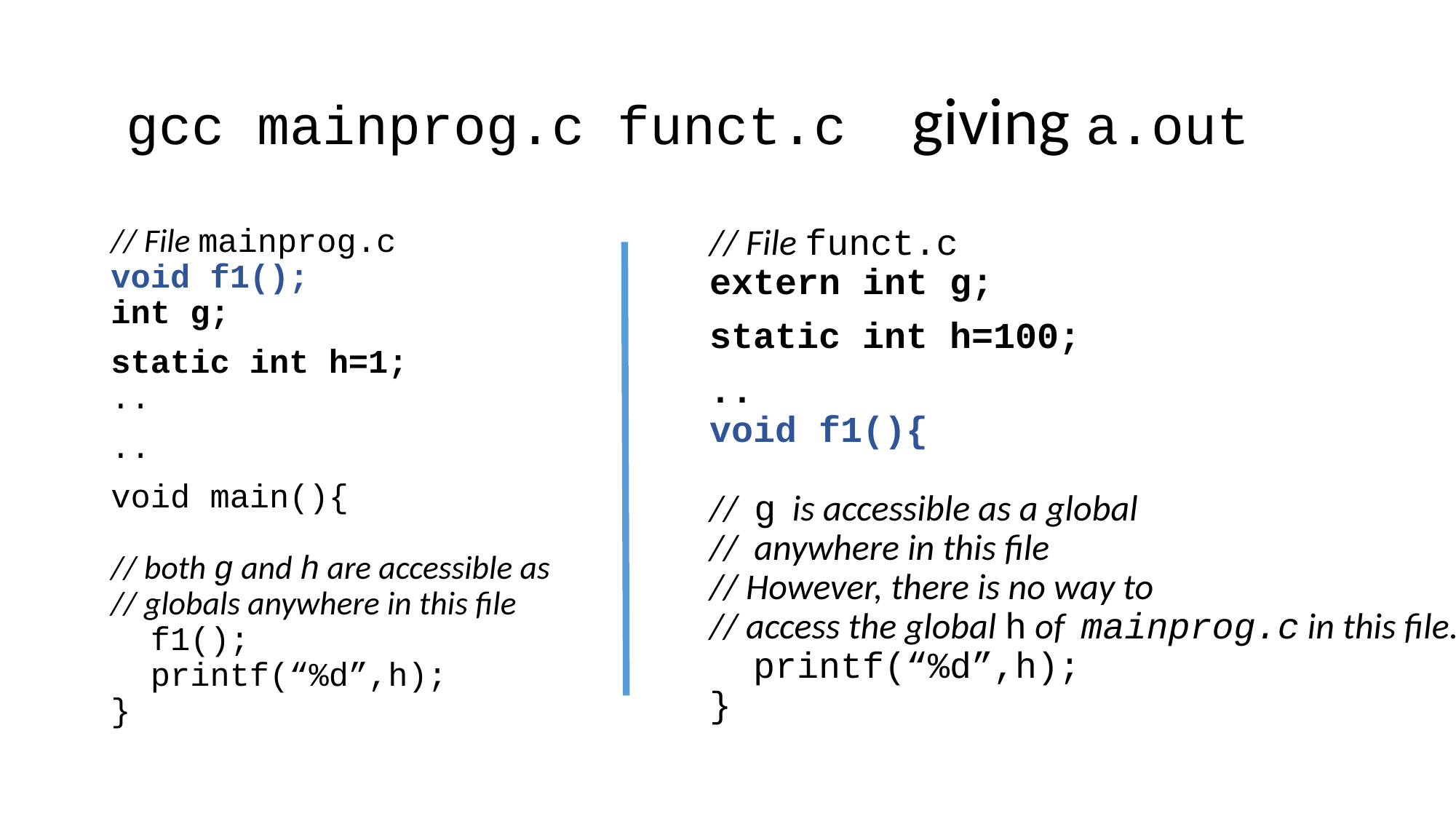

# gcc mainprog.c funct.c  giving a.out
// File mainprog.c
void f1();
int g;
static int h=1;
..
..
void main(){
// both g and h are accessible as
// globals anywhere in this file
  f1();
  printf(“%d”,h);
}
// File funct.c
extern int g;
static int h=100;
..
void f1(){
//  g  is accessible as a global
//  anywhere in this file
// However, there is no way to
// access the global h of  mainprog.c in this file.
  printf(“%d”,h);
}